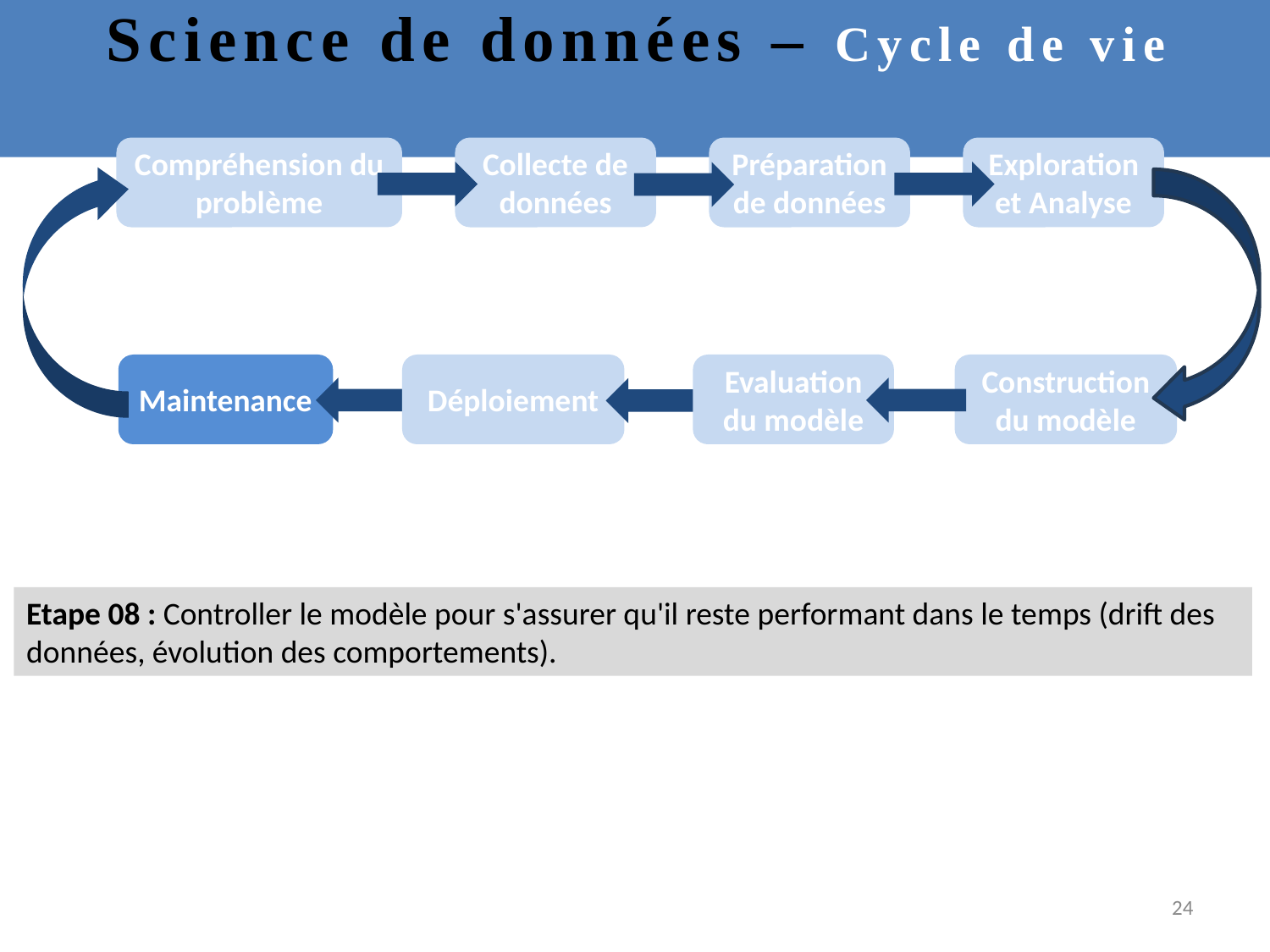

# Science de données – Cycle de vie
Compréhension du problème
Collecte de données
Préparation de données
Exploration et Analyse

Maintenance
Déploiement
Evaluation du modèle
Construction du modèle

Etape 08 : Controller le modèle pour s'assurer qu'il reste performant dans le temps (drift des données, évolution des comportements).
24